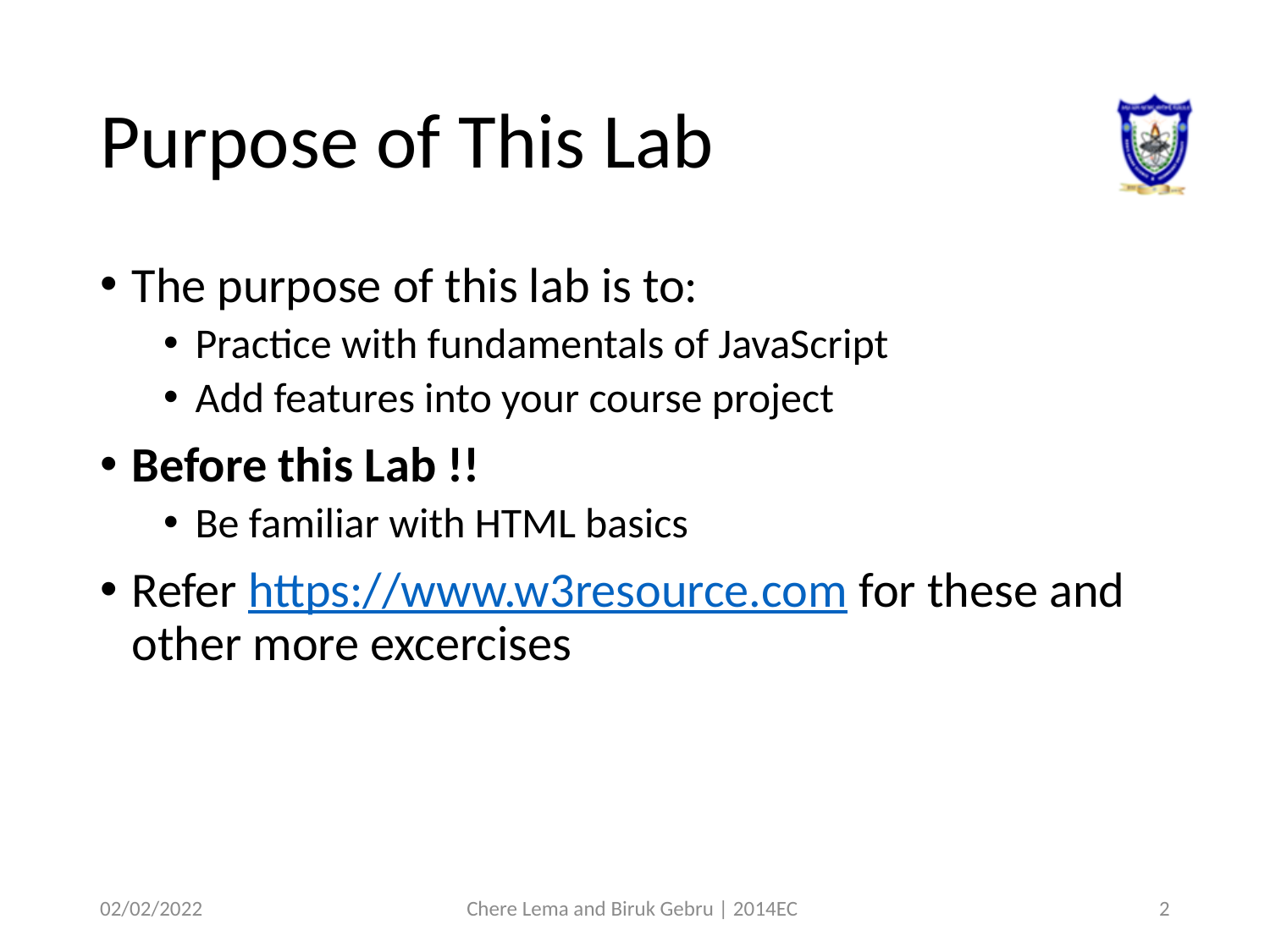

# Purpose of This Lab
The purpose of this lab is to:
Practice with fundamentals of JavaScript
Add features into your course project
Before this Lab !!
Be familiar with HTML basics
Refer https://www.w3resource.com for these and other more excercises
02/02/2022
Chere Lema and Biruk Gebru | 2014EC
2